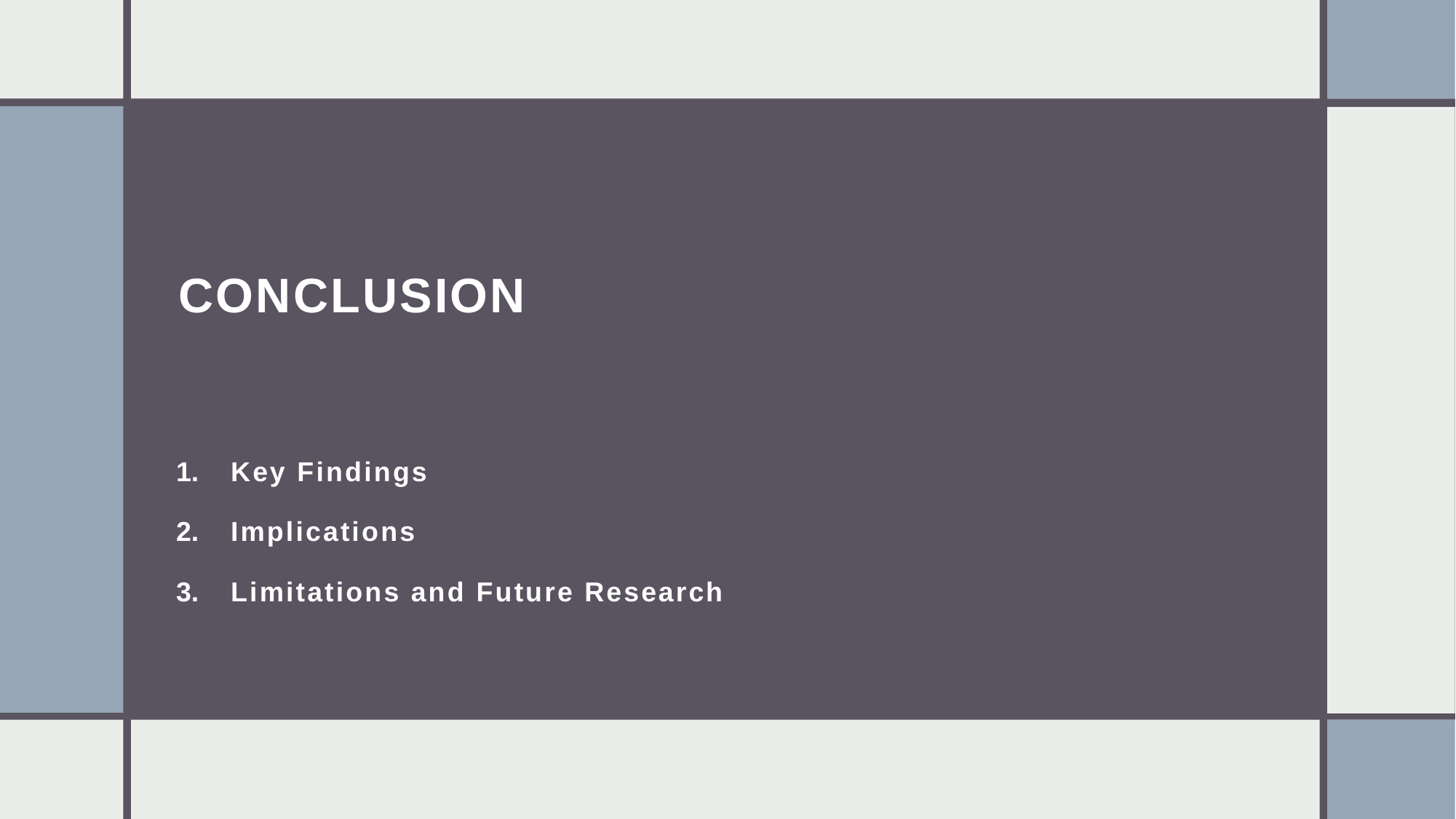

# Conclusion
Key Findings
Implications
Limitations and Future Research